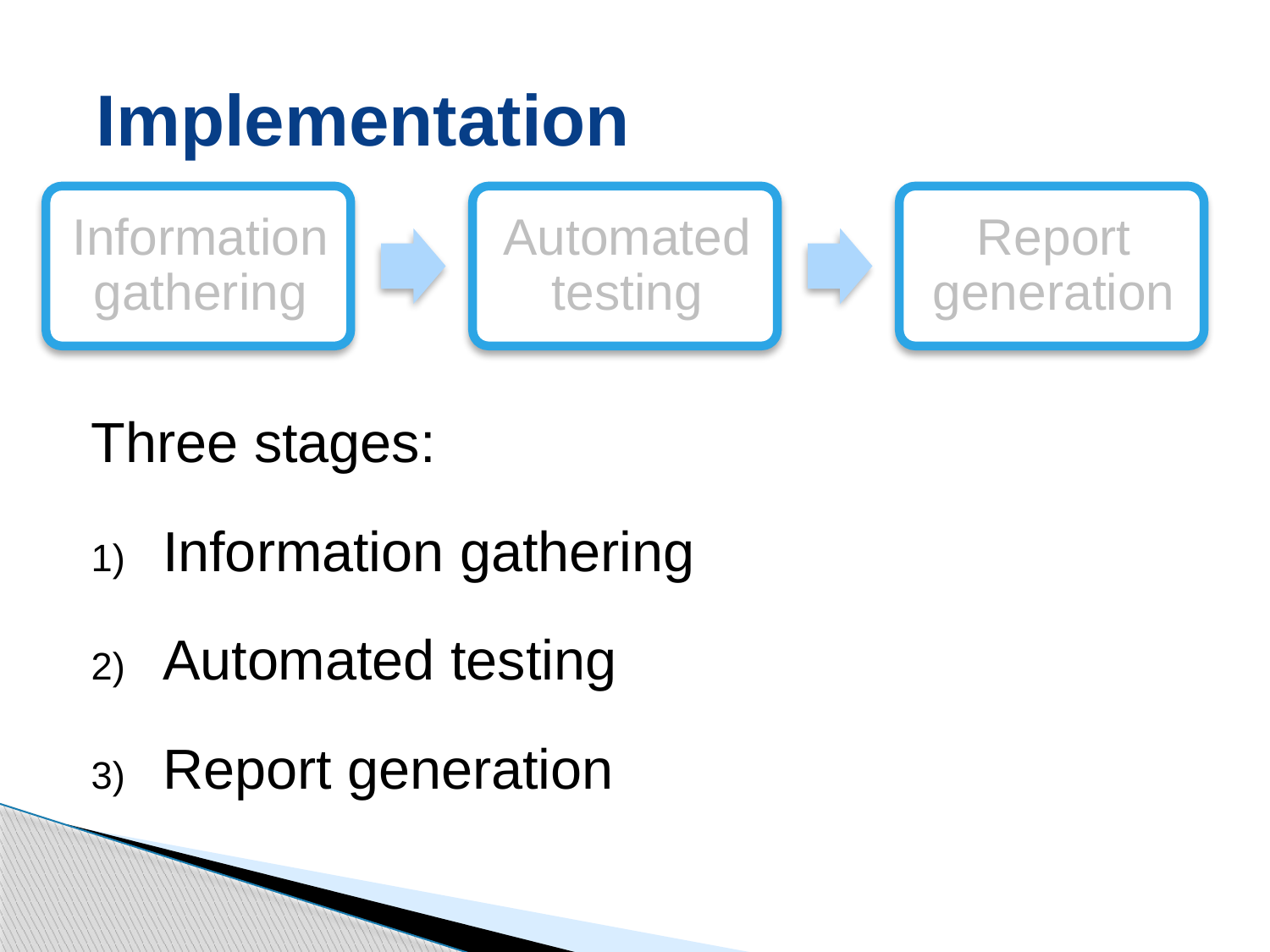

# Implementation
Information gathering

Automated testing

Report generation
Three stages:
Information gathering
Automated testing
Report generation